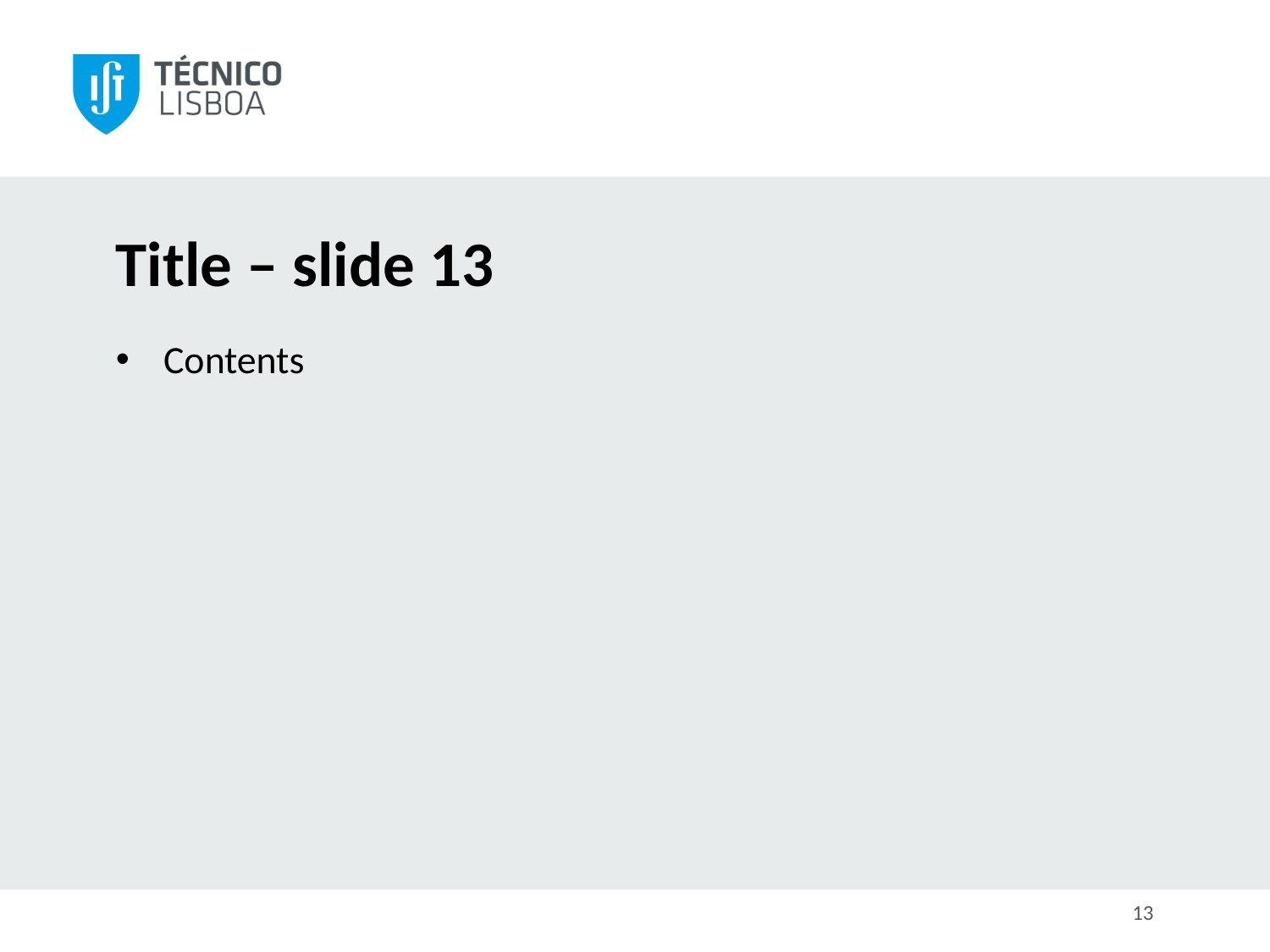

# Title – slide 13
Contents
13